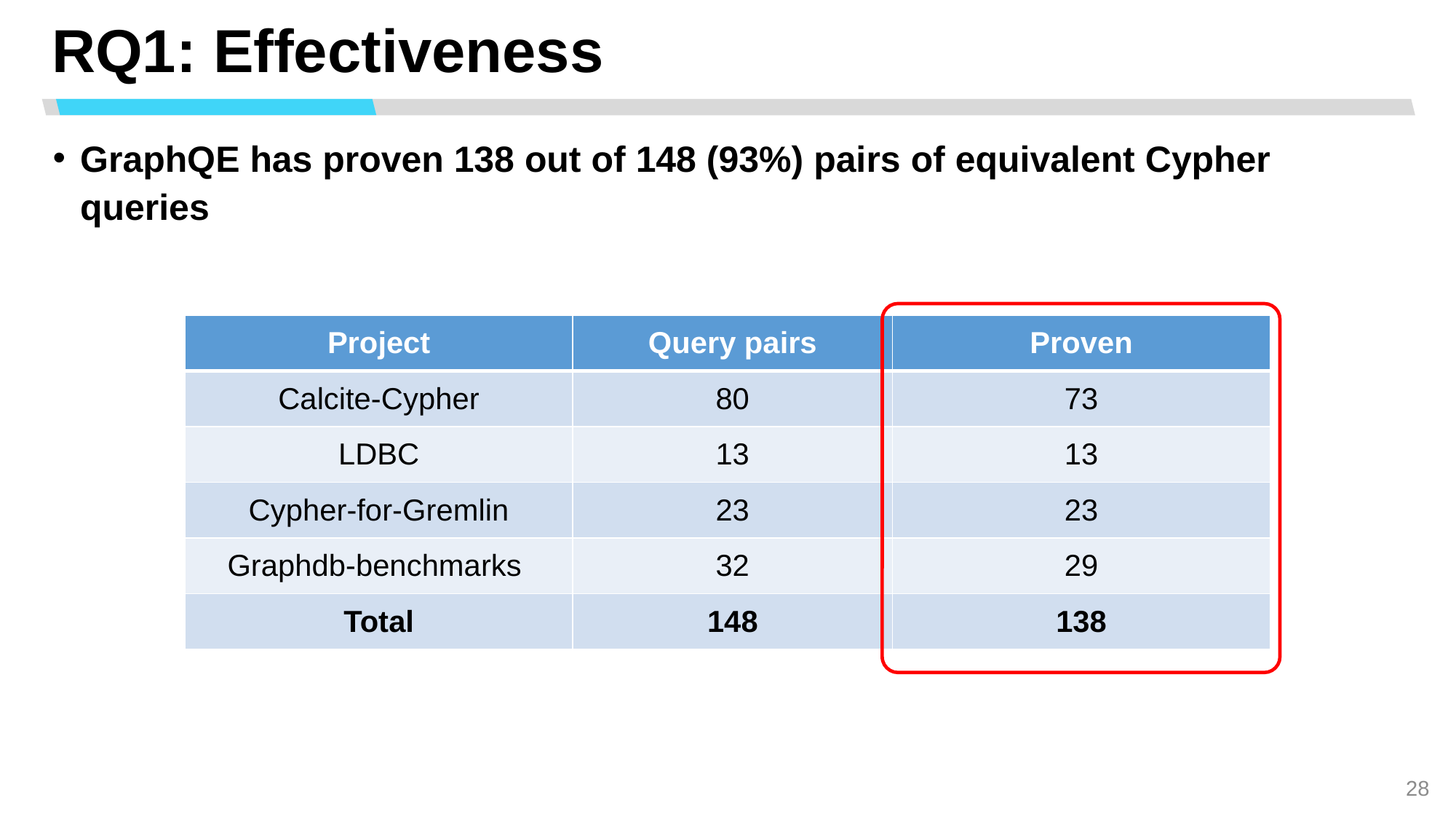

# RQ1: Effectiveness
GraphQE has proven 138 out of 148 (93%) pairs of equivalent Cypher queries

| Project | Query pairs | Proven |
| --- | --- | --- |
| Calcite-Cypher | 80 | 73 |
| LDBC | 13 | 13 |
| Cypher-for-Gremlin | 23 | 23 |
| Graphdb-benchmarks | 32 | 29 |
| Total | 148 | 138 |
28